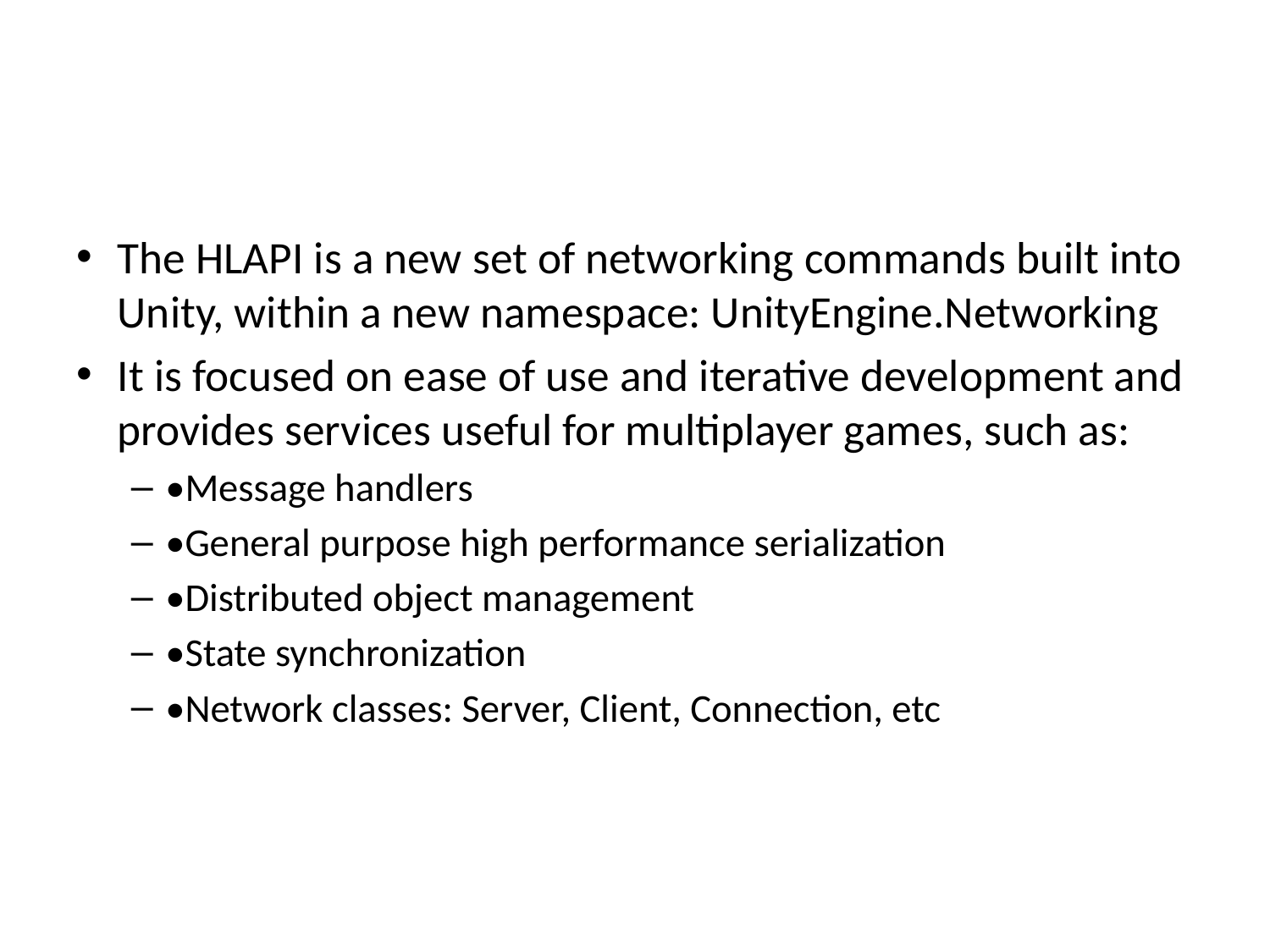

#
The HLAPI is a new set of networking commands built into Unity, within a new namespace: UnityEngine.Networking
It is focused on ease of use and iterative development and provides services useful for multiplayer games, such as:
•Message handlers
•General purpose high performance serialization
•Distributed object management
•State synchronization
•Network classes: Server, Client, Connection, etc